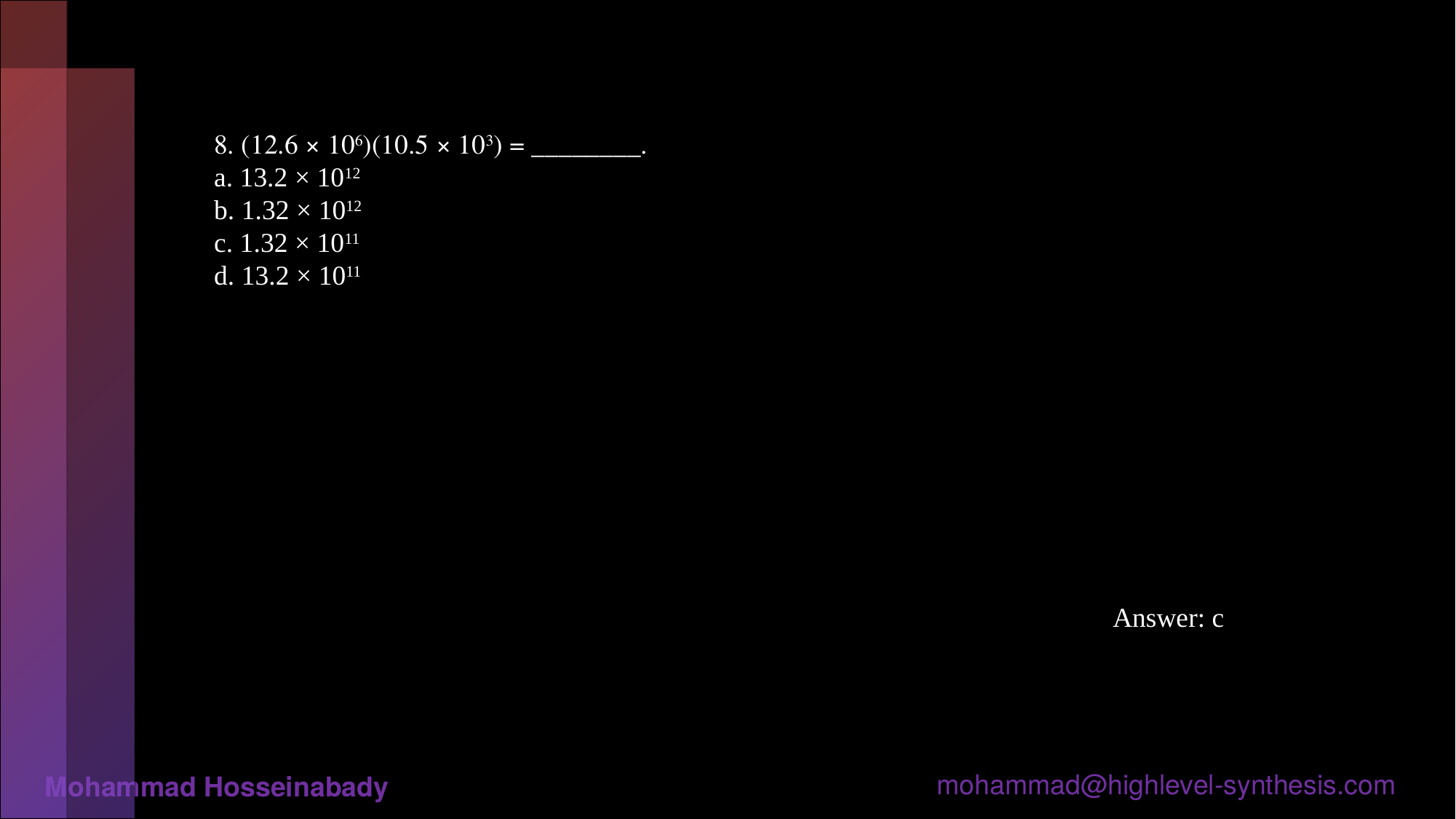

8. (12.6 × 106)(10.5 × 103) = ________.
a. 13.2 × 1012
b. 1.32 × 1012
c. 1.32 × 1011
d. 13.2 × 1011
Answer: c